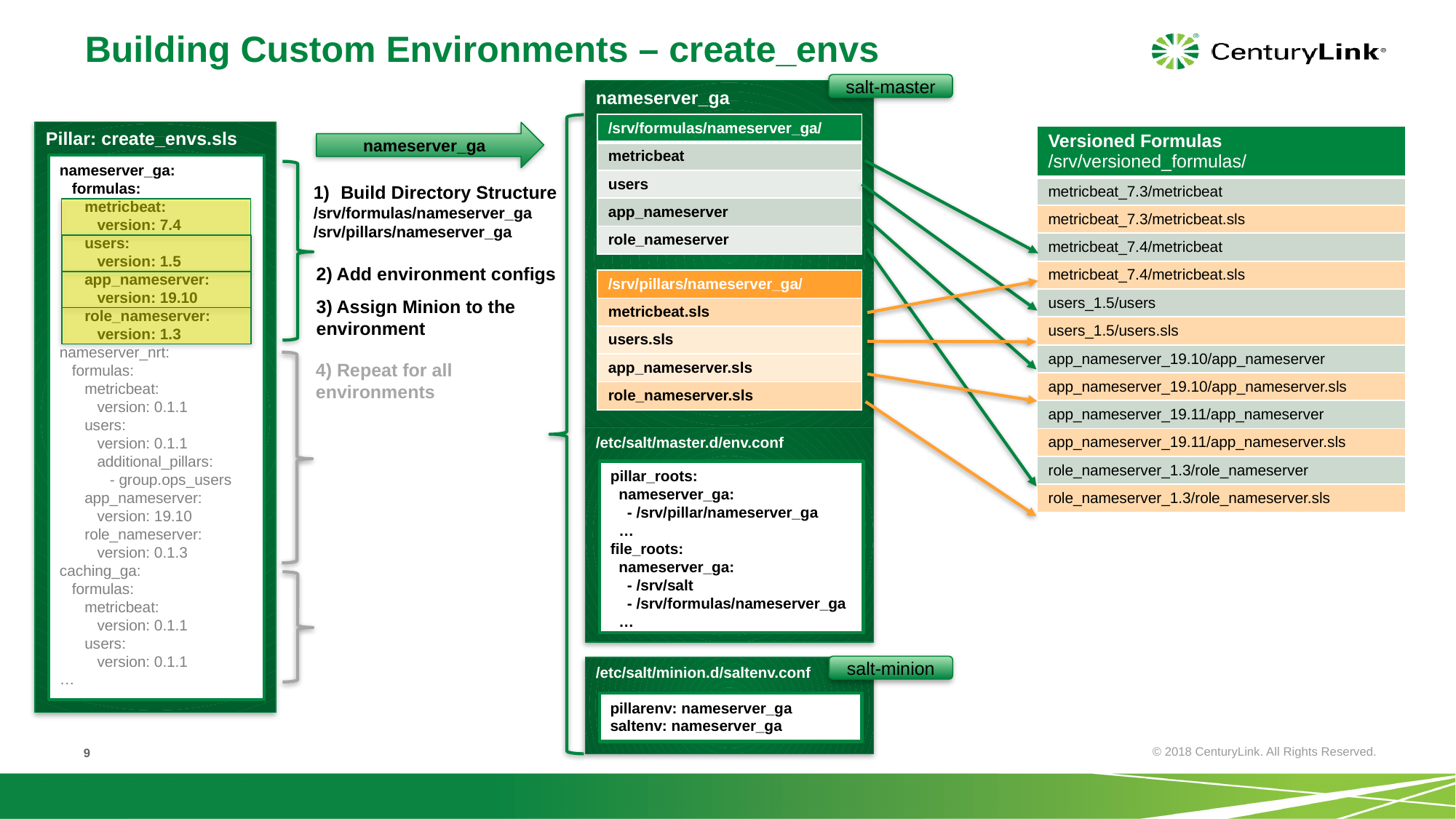

# Building Custom Environments – create_envs
salt-master
nameserver_ga

| /srv/formulas/nameserver\_ga/ |
| --- |
| metricbeat |
| users |
| app\_nameserver |
| role\_nameserver |

Pillar: create_envs.sls

nameserver_ga
| Versioned Formulas /srv/versioned\_formulas/ |
| --- |
| metricbeat\_7.3/metricbeat |
| metricbeat\_7.3/metricbeat.sls |
| metricbeat\_7.4/metricbeat |
| metricbeat\_7.4/metricbeat.sls |
| users\_1.5/users |
| users\_1.5/users.sls |
| app\_nameserver\_19.10/app\_nameserver |
| app\_nameserver\_19.10/app\_nameserver.sls |
| app\_nameserver\_19.11/app\_nameserver |
| app\_nameserver\_19.11/app\_nameserver.sls |
| role\_nameserver\_1.3/role\_nameserver |
| role\_nameserver\_1.3/role\_nameserver.sls |
nameserver_ga:
   formulas:
      metricbeat:
         version: 7.4
      users:
         version: 1.5
      app_nameserver:
         version: 19.10
      role_nameserver:
         version: 1.3
nameserver_nrt:
   formulas:
      metricbeat:
         version: 0.1.1
      users:
         version: 0.1.1
         additional_pillars:
            - group.ops_users
      app_nameserver:
         version: 19.10
      role_nameserver:
         version: 0.1.3
caching_ga:
   formulas:
      metricbeat:
         version: 0.1.1
      users:
         version: 0.1.1
…

Build Directory Structure
/srv/formulas/nameserver_ga
/srv/pillars/nameserver_ga

2) Add environment configs
| /srv/pillars/nameserver\_ga/ |
| --- |
| metricbeat.sls |
| users.sls |
| app\_nameserver.sls |
| role\_nameserver.sls |

3) Assign Minion to the environment

4) Repeat for all environments
/etc/salt/master.d/env.conf

pillar_roots:
  nameserver_ga:
    - /srv/pillar/nameserver_ga
  …
file_roots:
  nameserver_ga:
    - /srv/salt
    - /srv/formulas/nameserver_ga
  …

salt-minion
/etc/salt/minion.d/saltenv.conf

pillarenv: nameserver_ga
saltenv: nameserver_ga
9